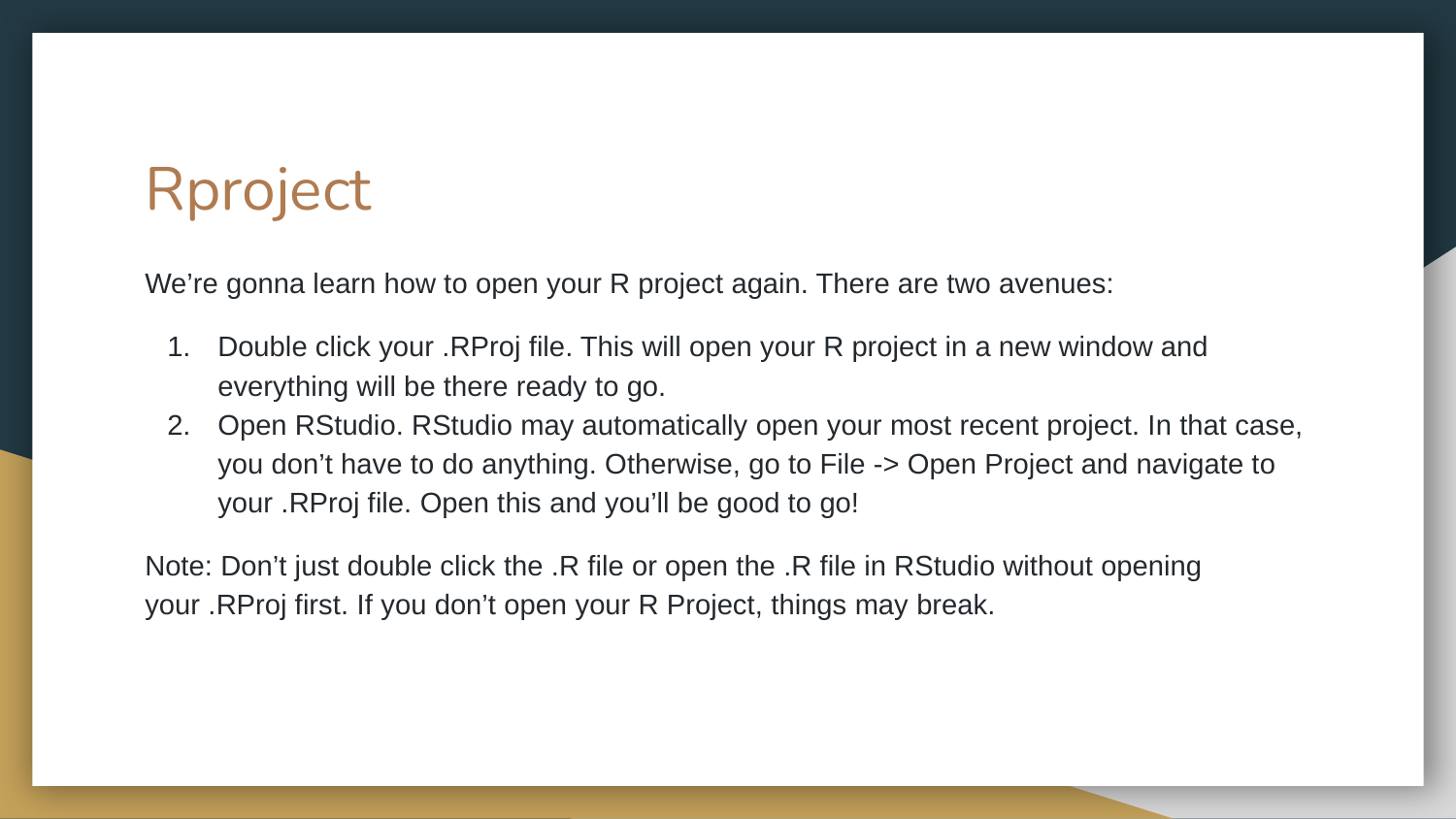

# Rproject
We’re gonna learn how to open your R project again. There are two avenues:
Double click your .RProj file. This will open your R project in a new window and everything will be there ready to go.
Open RStudio. RStudio may automatically open your most recent project. In that case, you don’t have to do anything. Otherwise, go to File -> Open Project and navigate to your .RProj file. Open this and you’ll be good to go!
Note: Don’t just double click the .R file or open the .R file in RStudio without opening your .RProj first. If you don’t open your R Project, things may break.